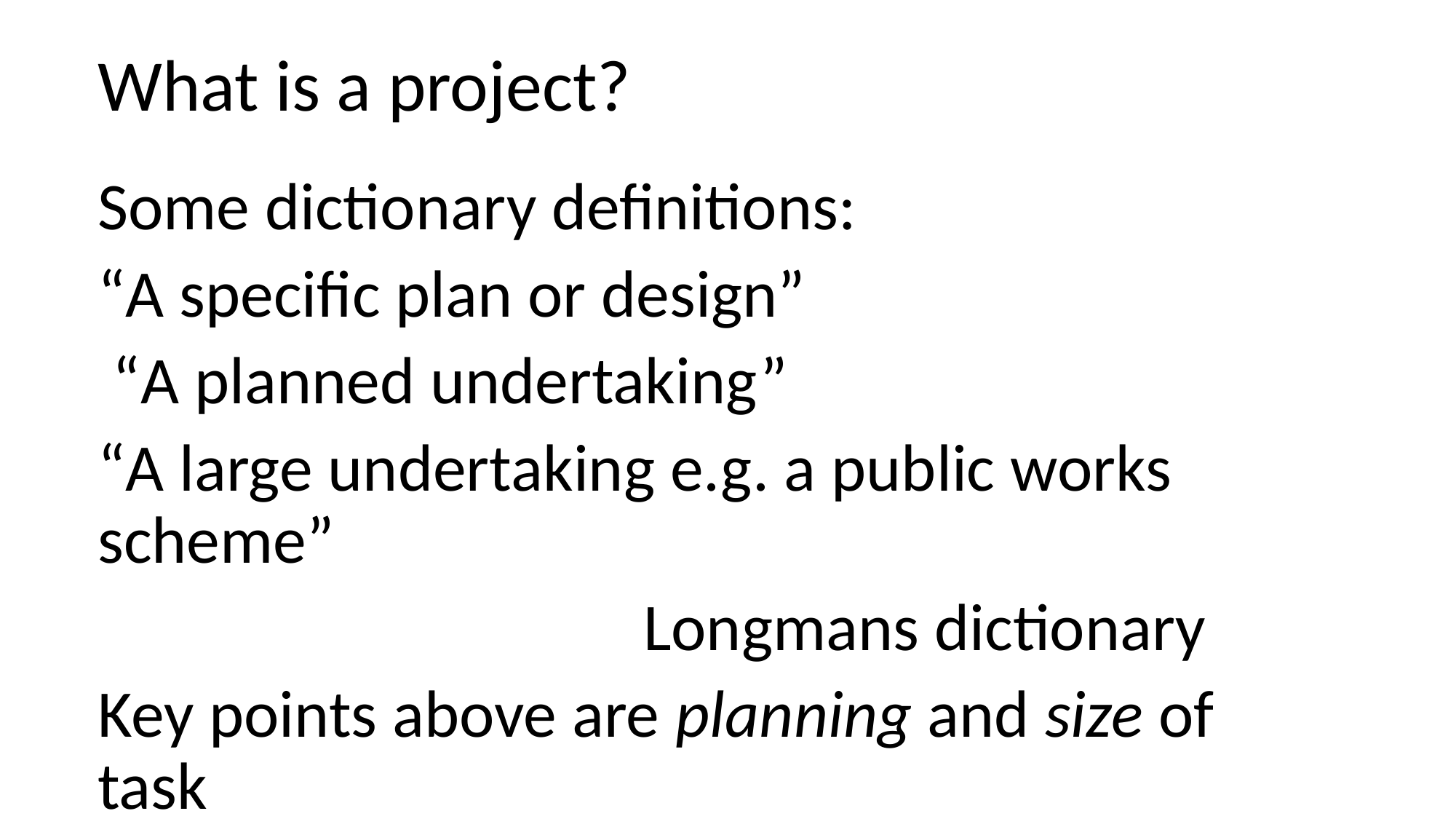

# What is a project?
Some dictionary definitions:
“A specific plan or design”
 “A planned undertaking”
“A large undertaking e.g. a public works scheme”
					Longmans dictionary
Key points above are planning and size of task